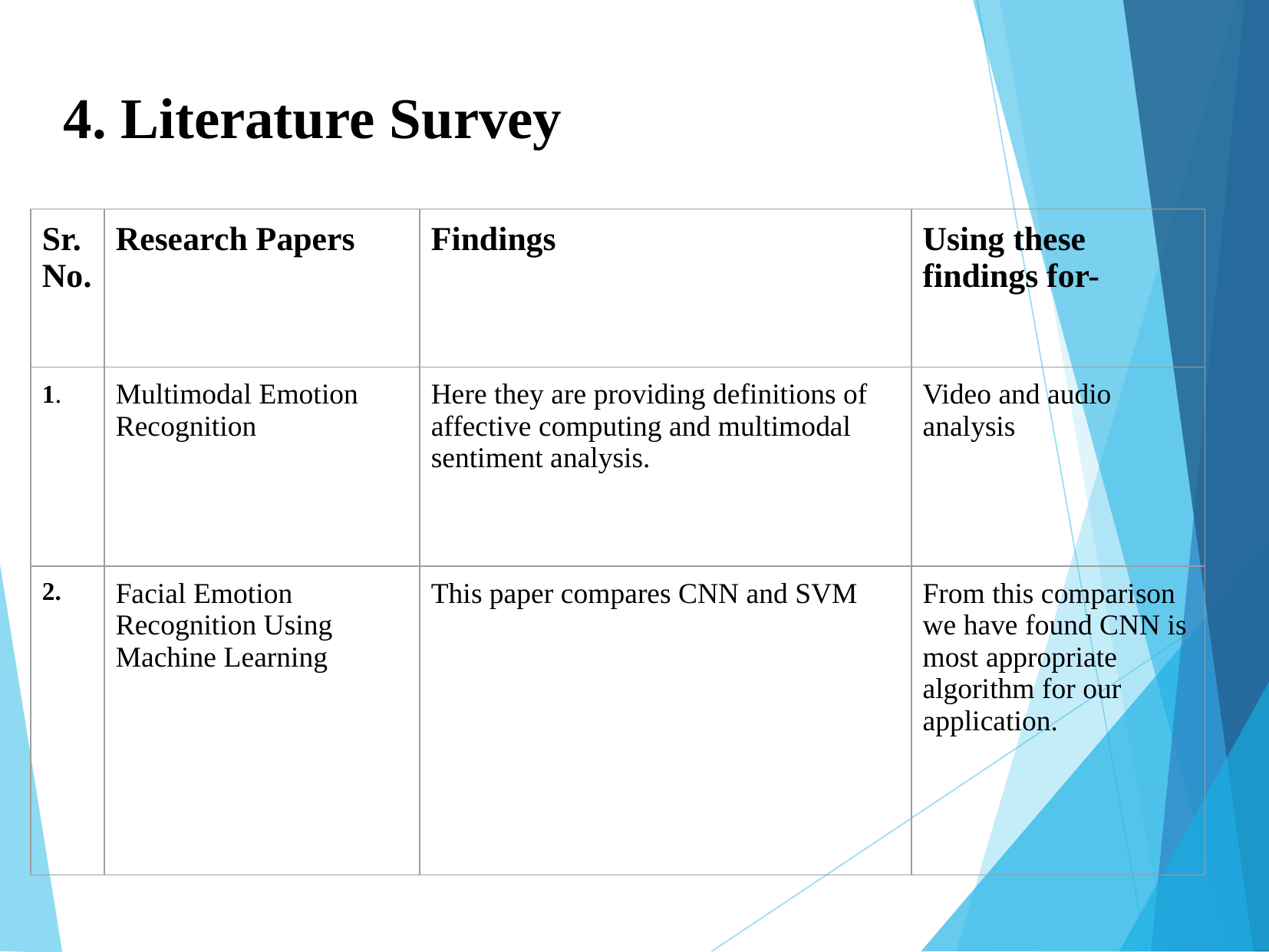

4. Literature Survey
| Sr. No. | Research Papers | Findings | Using these findings for- |
| --- | --- | --- | --- |
| 1. | Multimodal Emotion Recognition | Here they are providing definitions of affective computing and multimodal sentiment analysis. | Video and audio analysis |
| 2. | Facial Emotion Recognition Using Machine Learning | This paper compares CNN and SVM | From this comparison we have found CNN is most appropriate algorithm for our application. |